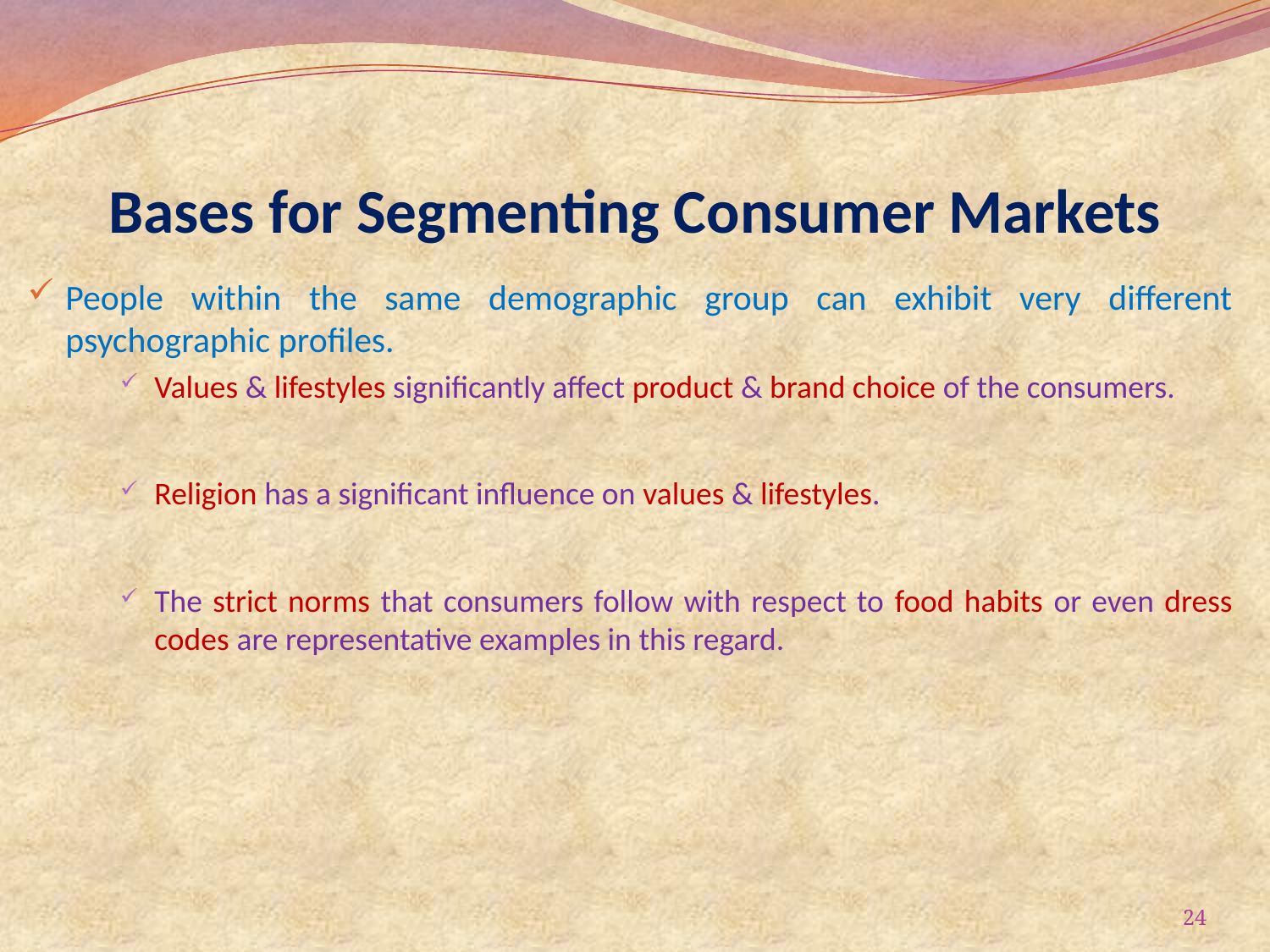

# Bases for Segmenting Consumer Markets
People within the same demographic group can exhibit very different psychographic profiles.
Values & lifestyles significantly affect product & brand choice of the consumers.

Religion has a significant influence on values & lifestyles.

The strict norms that consumers follow with respect to food habits or even dress codes are representative examples in this regard.

24